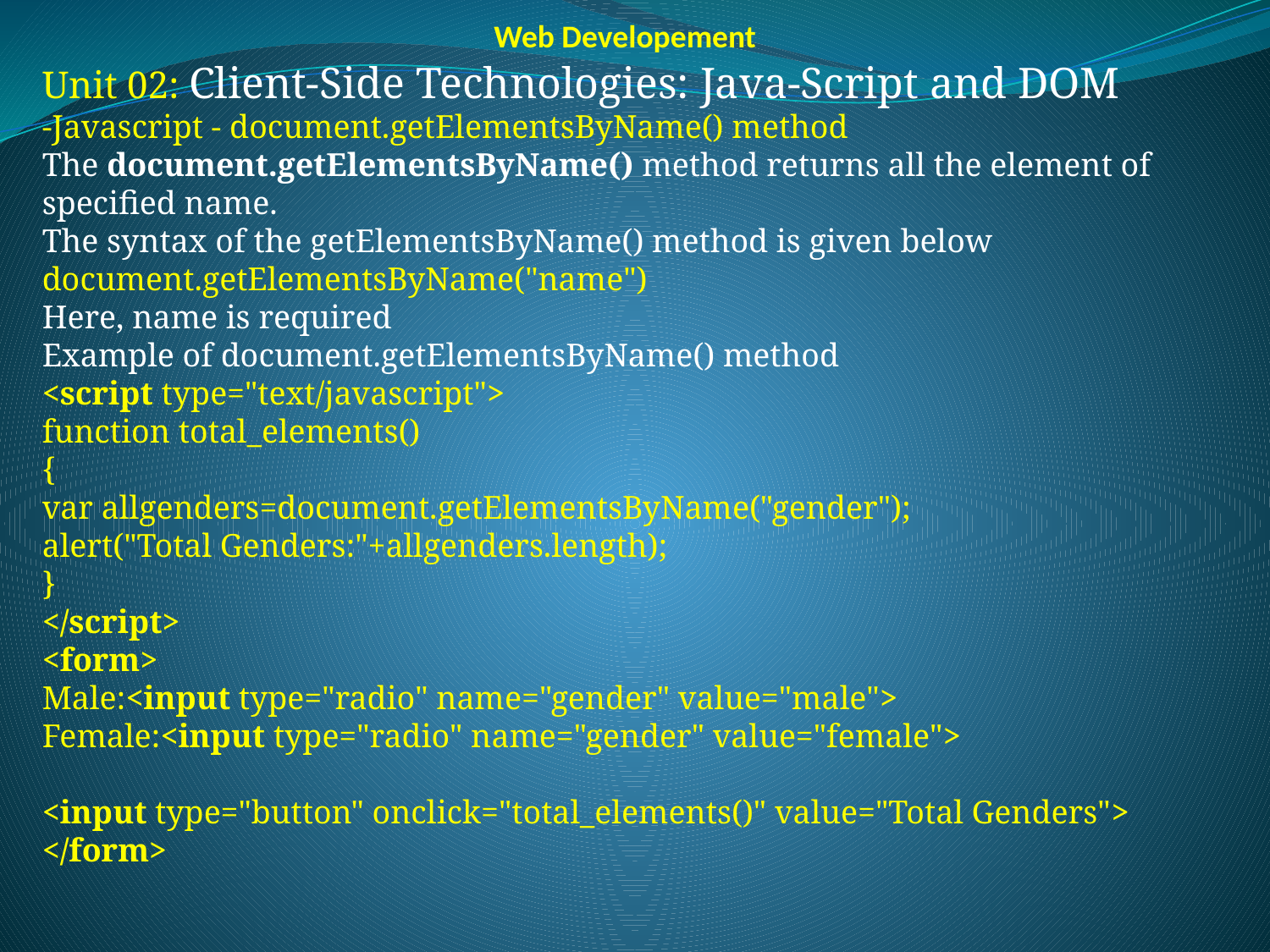

Web Developement
Unit 02: Client-Side Technologies: Java-Script and DOM
-Javascript - document.getElementsByName() method
The document.getElementsByName() method returns all the element of specified name.
The syntax of the getElementsByName() method is given below
document.getElementsByName("name")
Here, name is required
Example of document.getElementsByName() method
<script type="text/javascript">
function total_elements()
{
var allgenders=document.getElementsByName("gender");
alert("Total Genders:"+allgenders.length);
}
</script>
<form>
Male:<input type="radio" name="gender" value="male">
Female:<input type="radio" name="gender" value="female">

<input type="button" onclick="total_elements()" value="Total Genders">
</form>